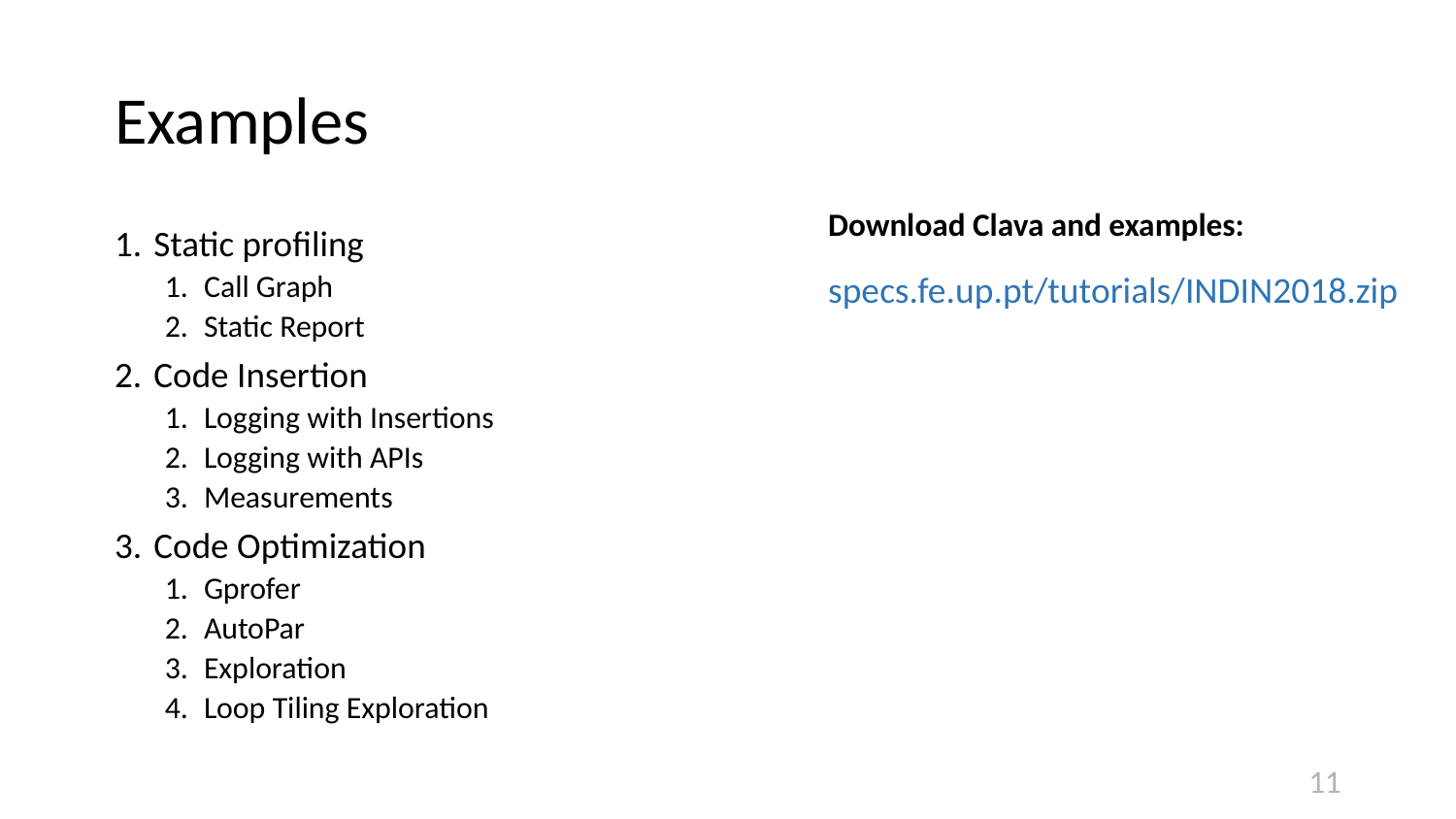

# Examples
Download Clava and examples:
specs.fe.up.pt/tutorials/INDIN2018.zip
Static profiling
Call Graph
Static Report
Code Insertion
Logging with Insertions
Logging with APIs
Measurements
Code Optimization
Gprofer
AutoPar
Exploration
Loop Tiling Exploration

11